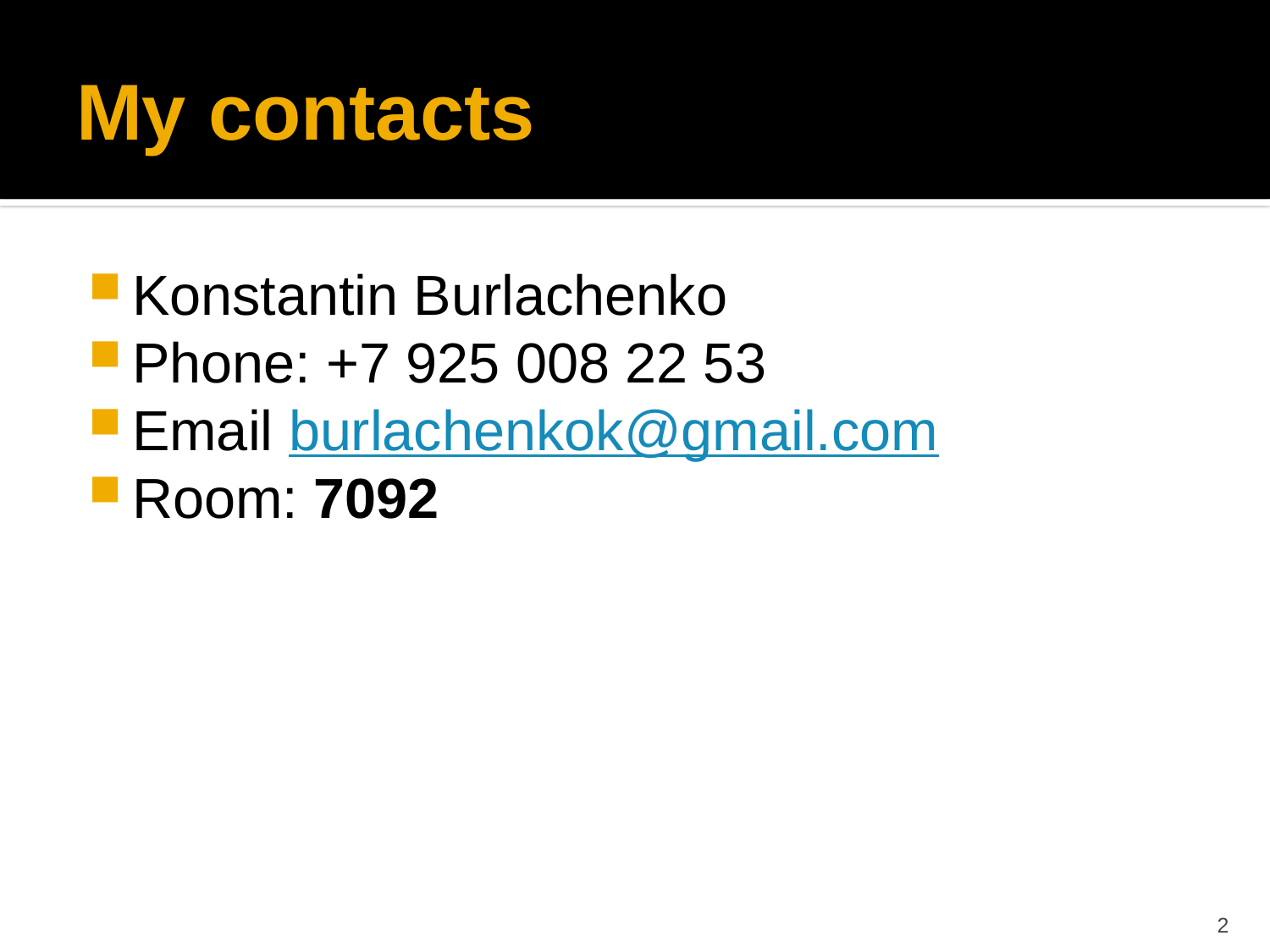

# My contacts
Konstantin Burlachenko
Phone: +7 925 008 22 53
Email burlachenkok@gmail.com
Room: 7092
2